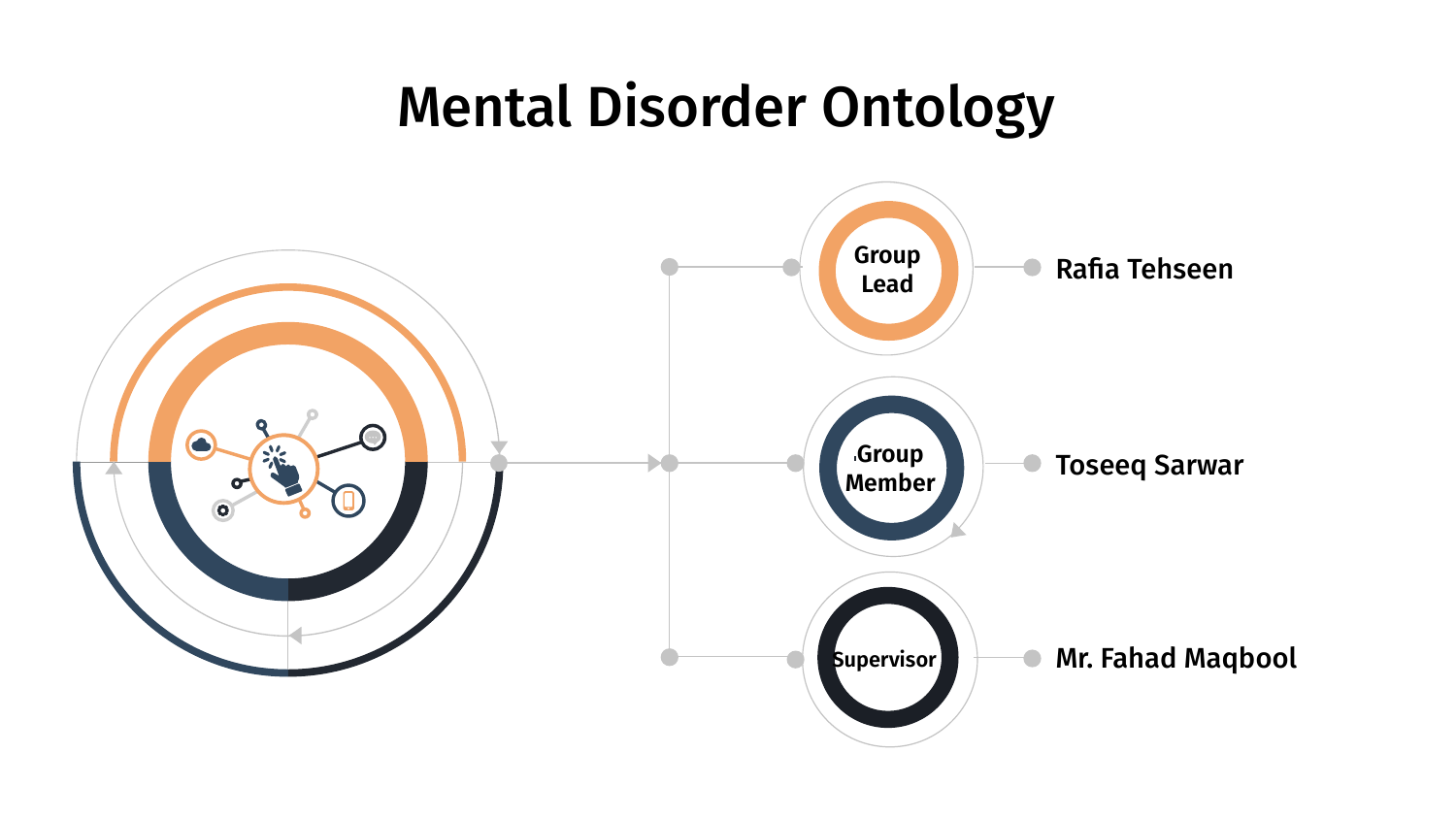

Mental Disorder Ontology

Group
Lead
Rafia Tehseen

Group
Member
Toseeq Sarwar
Mr. Fahad Maqbool
Supervisor